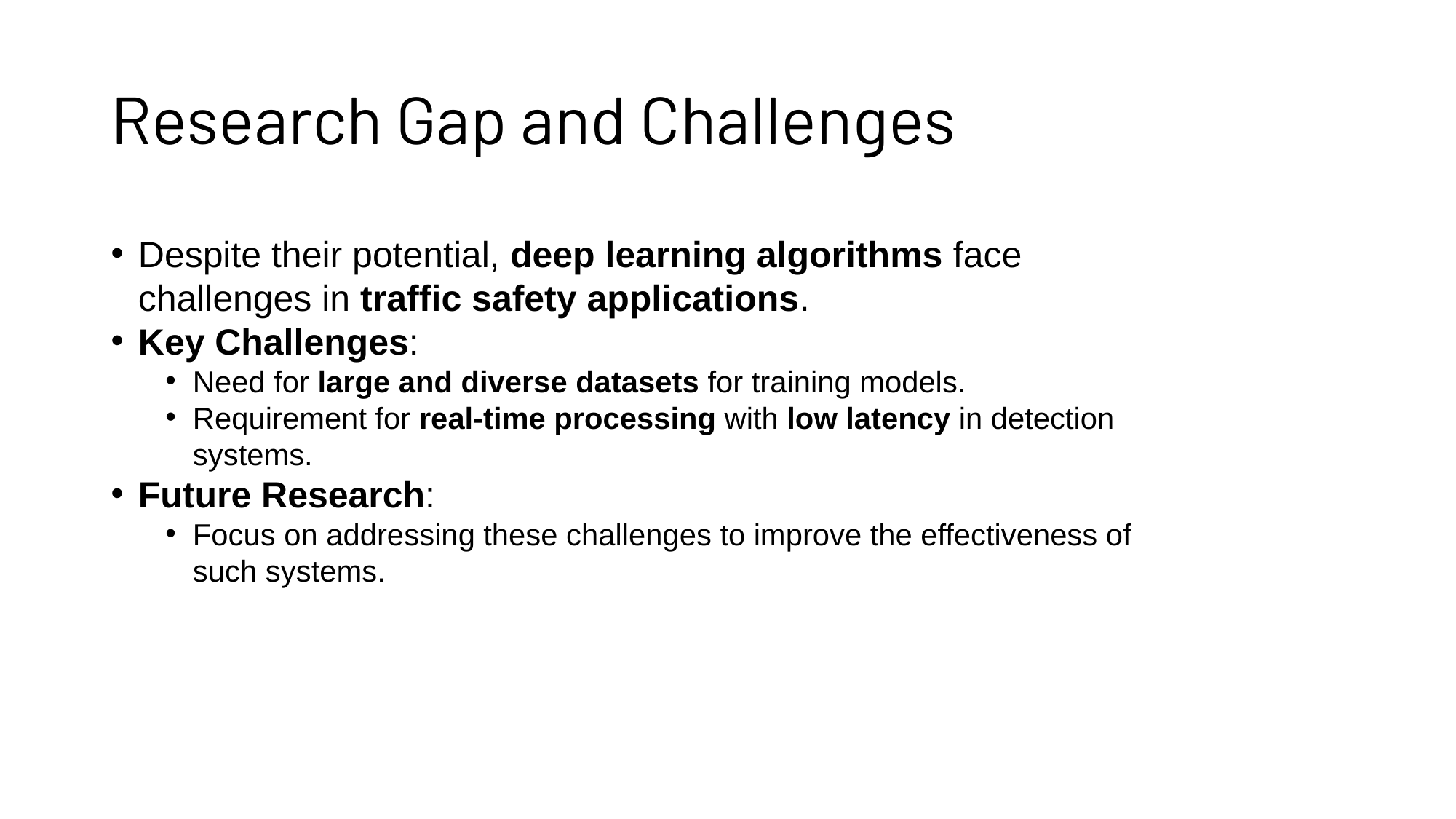

# Research Gap and Challenges
Despite their potential, deep learning algorithms face challenges in traffic safety applications.
Key Challenges:
Need for large and diverse datasets for training models.
Requirement for real-time processing with low latency in detection systems.
Future Research:
Focus on addressing these challenges to improve the effectiveness of such systems.